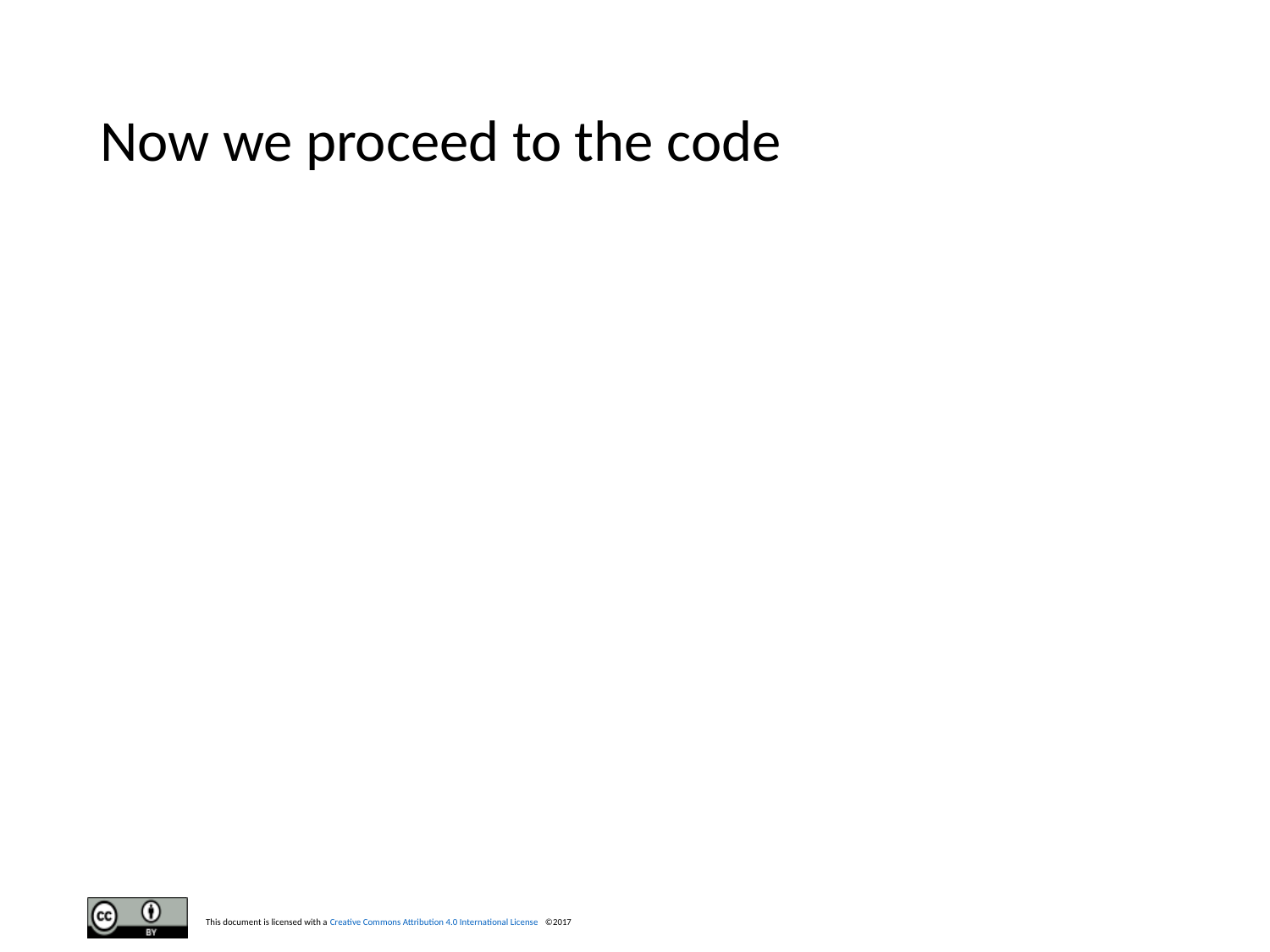

# Now we proceed to the code